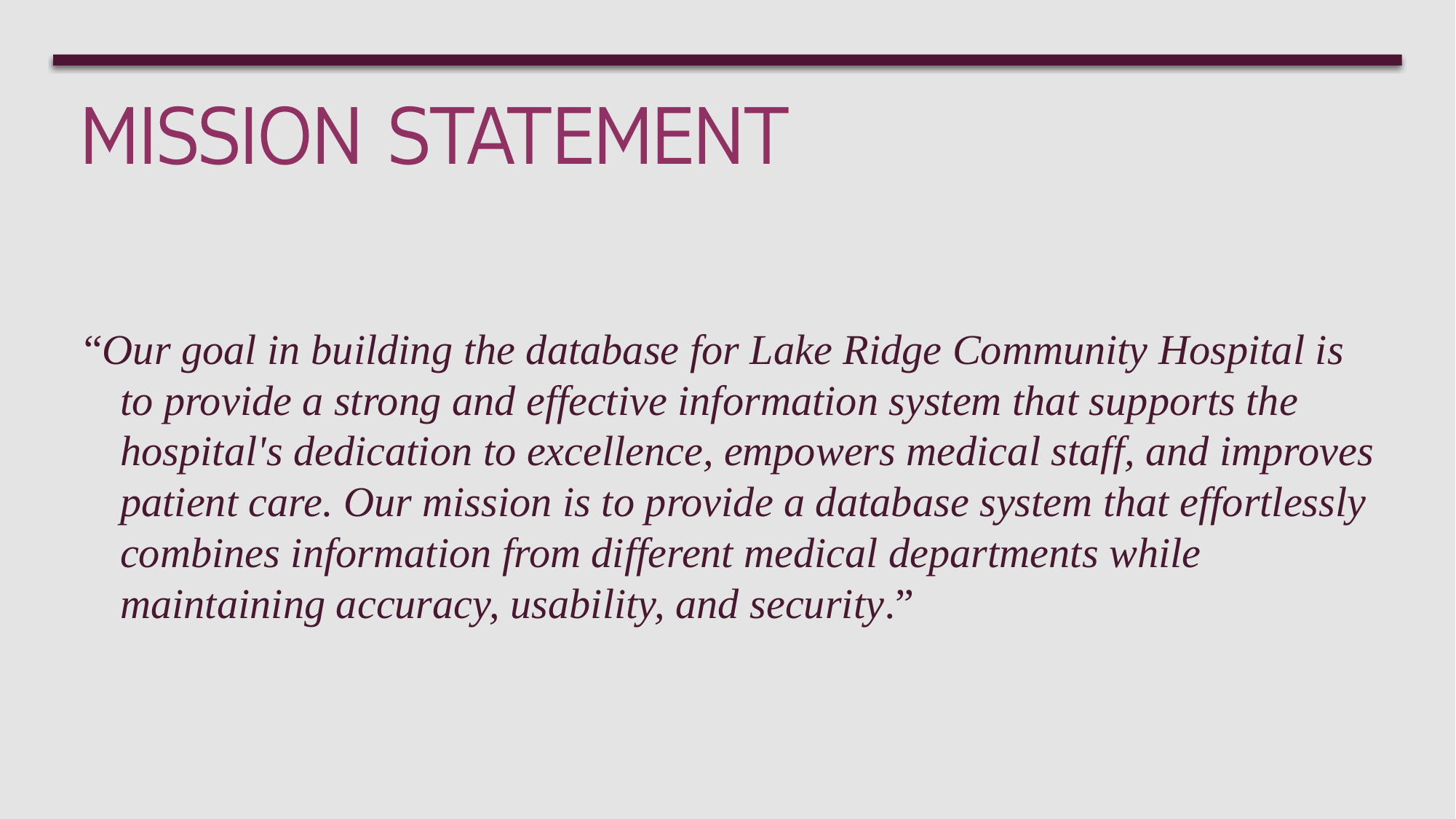

# Mission statement
“Our goal in building the database for Lake Ridge Community Hospital is to provide a strong and effective information system that supports the hospital's dedication to excellence, empowers medical staff, and improves patient care. Our mission is to provide a database system that effortlessly combines information from different medical departments while maintaining accuracy, usability, and security.”